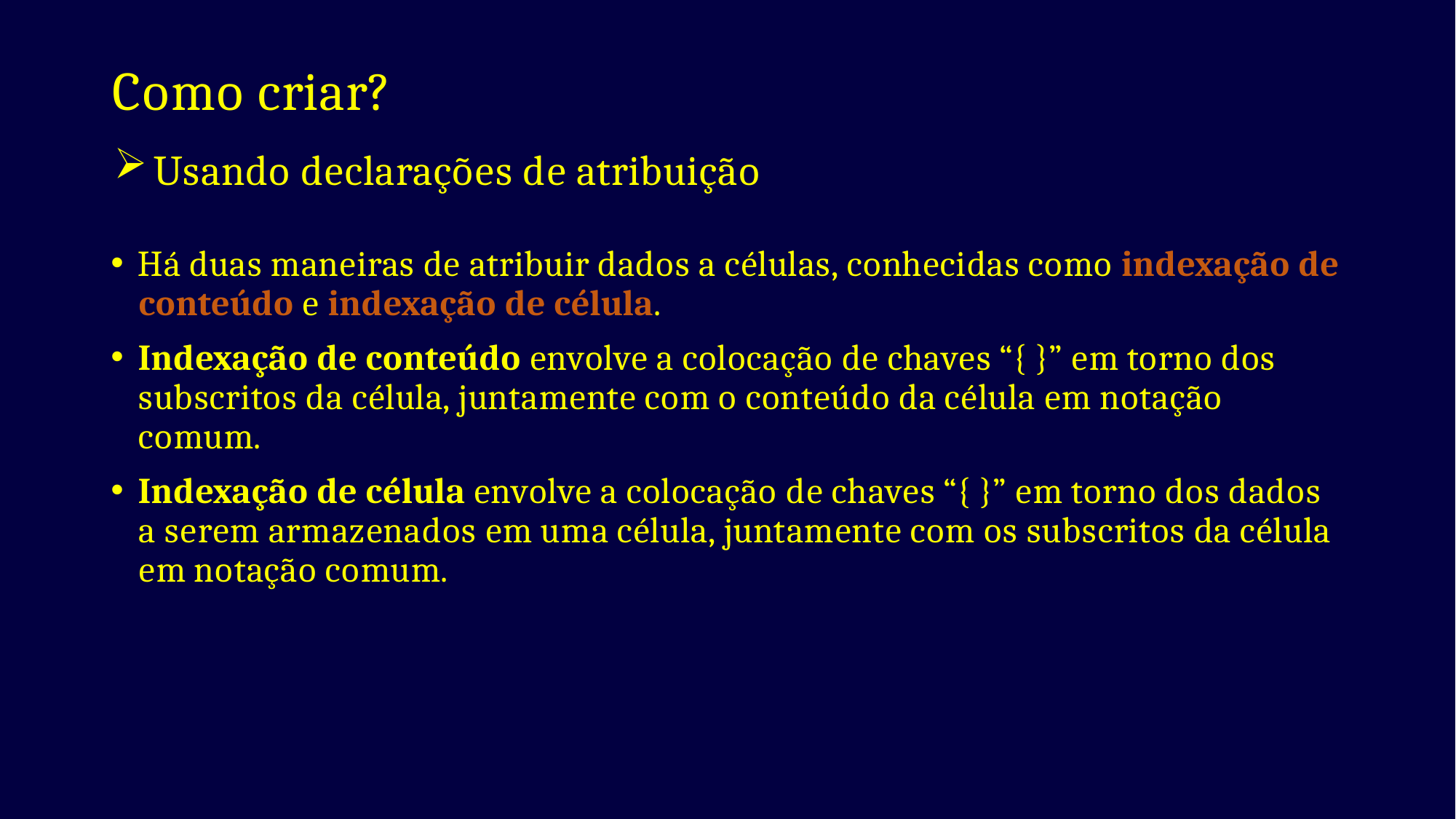

# Como criar?
Usando declarações de atribuição

Há duas maneiras de atribuir dados a células, conhecidas como indexação de conteúdo e indexação de célula.
Indexação de conteúdo envolve a colocação de chaves “{ }” em torno dos subscritos da célula, juntamente com o conteúdo da célula em notação comum.
Indexação de célula envolve a colocação de chaves “{ }” em torno dos dados a serem armazenados em uma célula, juntamente com os subscritos da célula em notação comum.